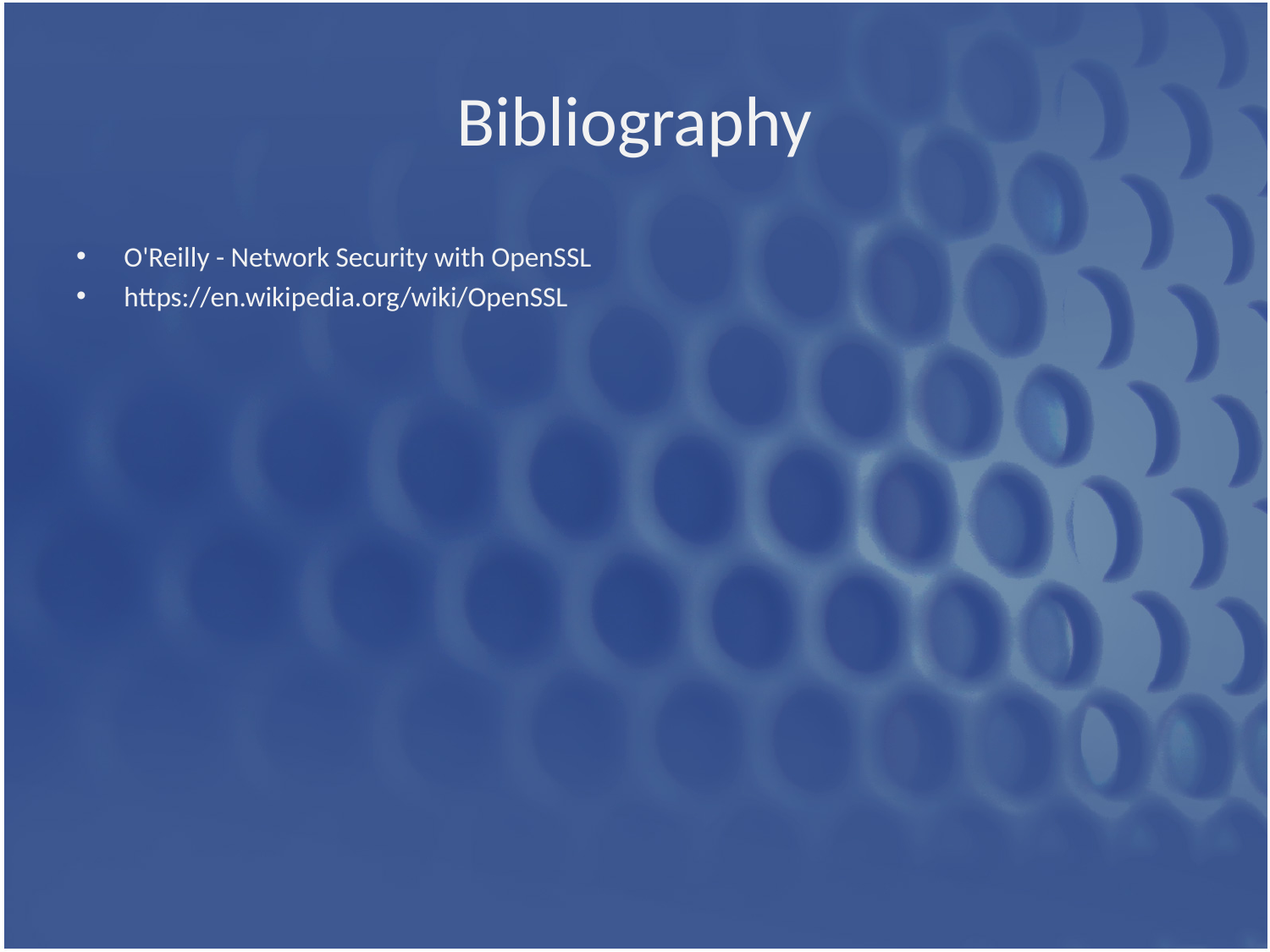

# Bibliography
O'Reilly - Network Security with OpenSSL
https://en.wikipedia.org/wiki/OpenSSL